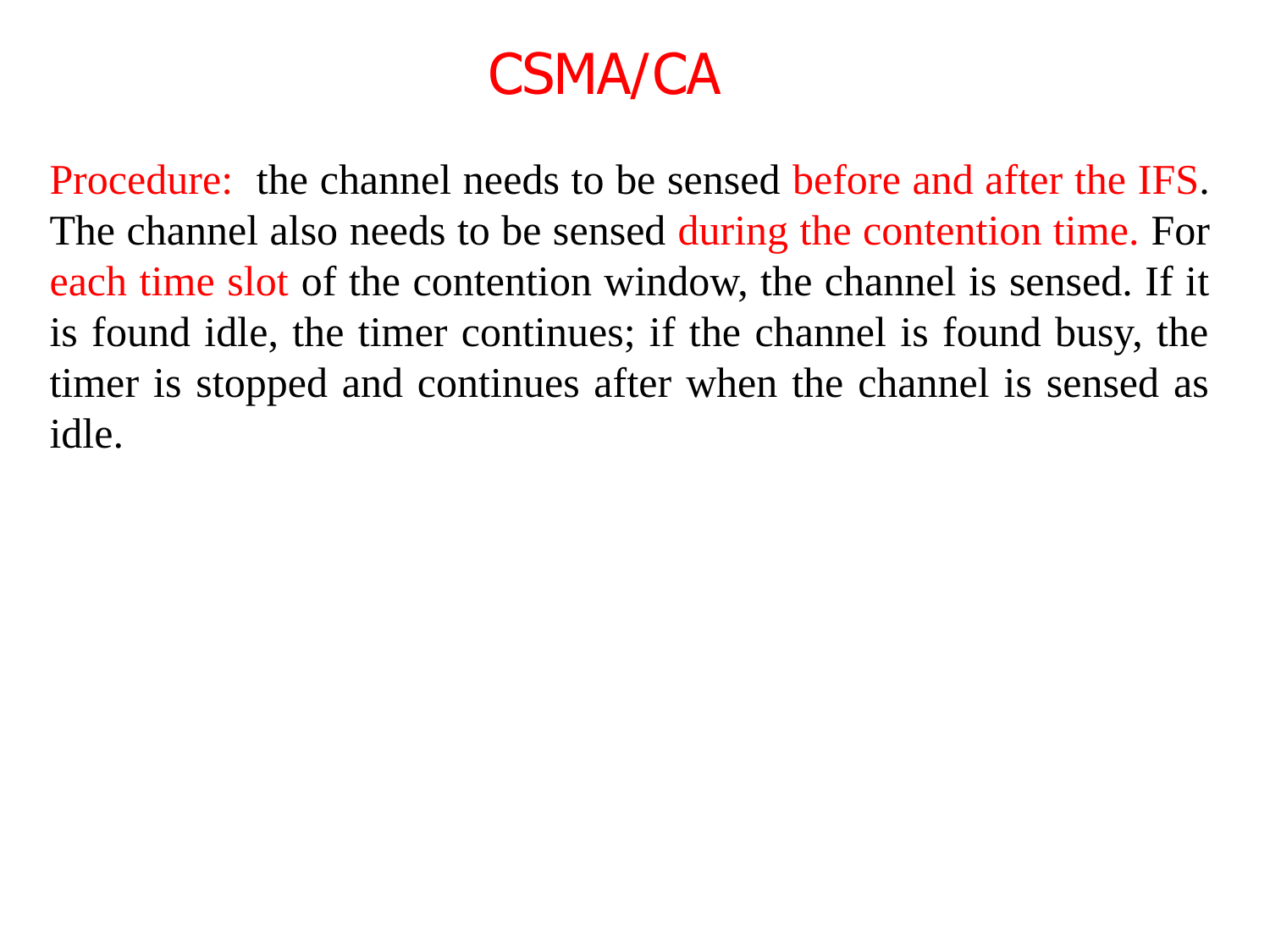

CSMA/CA
Procedure:  the channel needs to be sensed before and after the IFS. The channel also needs to be sensed during the contention time. For each time slot of the contention window, the channel is sensed. If it is found idle, the timer continues; if the channel is found busy, the timer is stopped and continues after when the channel is sensed as idle.